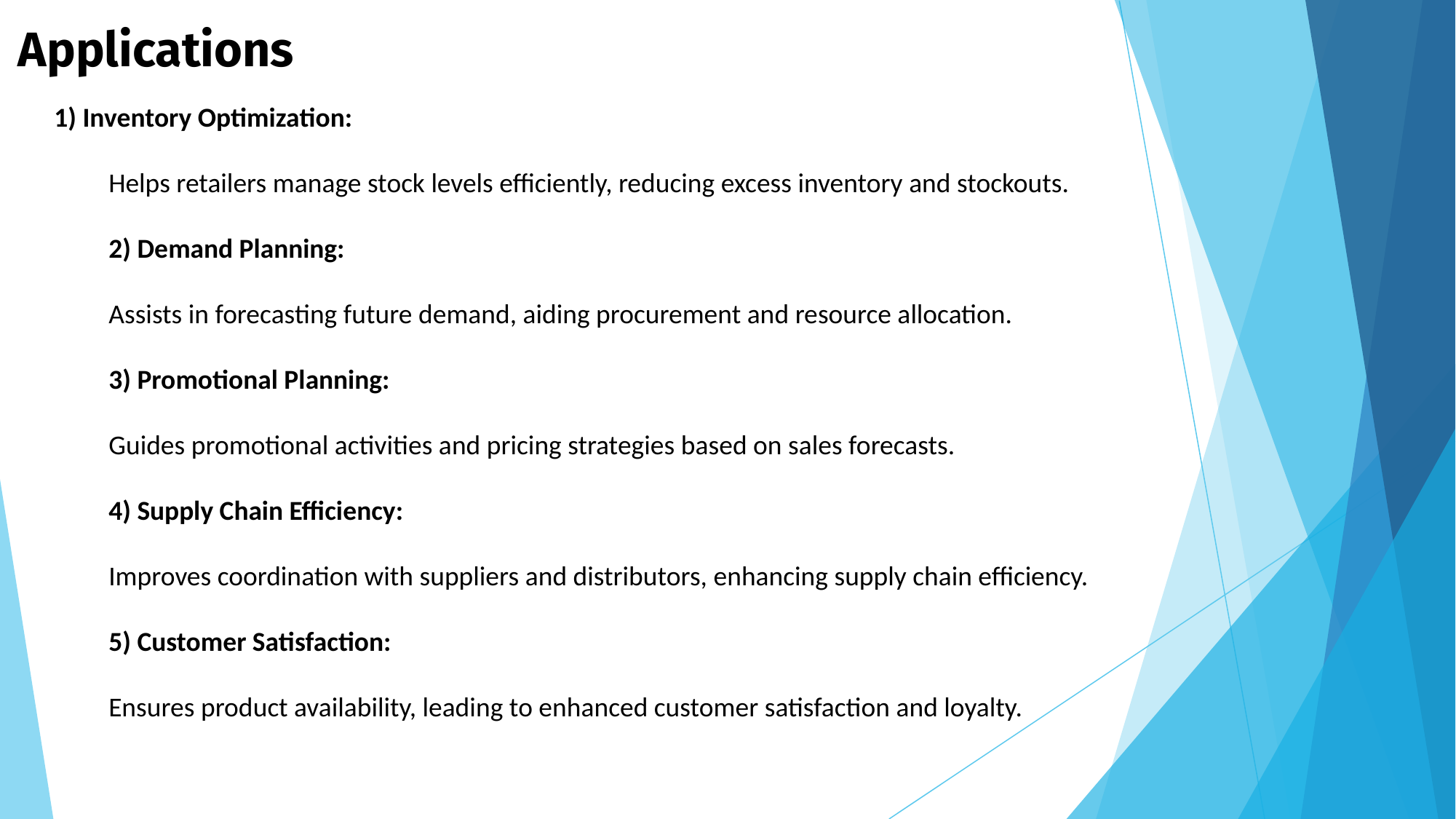

# Applications
1) Inventory Optimization:

Helps retailers manage stock levels efficiently, reducing excess inventory and stockouts.

2) Demand Planning:

Assists in forecasting future demand, aiding procurement and resource allocation.

3) Promotional Planning:

Guides promotional activities and pricing strategies based on sales forecasts.

4) Supply Chain Efficiency:

Improves coordination with suppliers and distributors, enhancing supply chain efficiency.

5) Customer Satisfaction:

Ensures product availability, leading to enhanced customer satisfaction and loyalty.